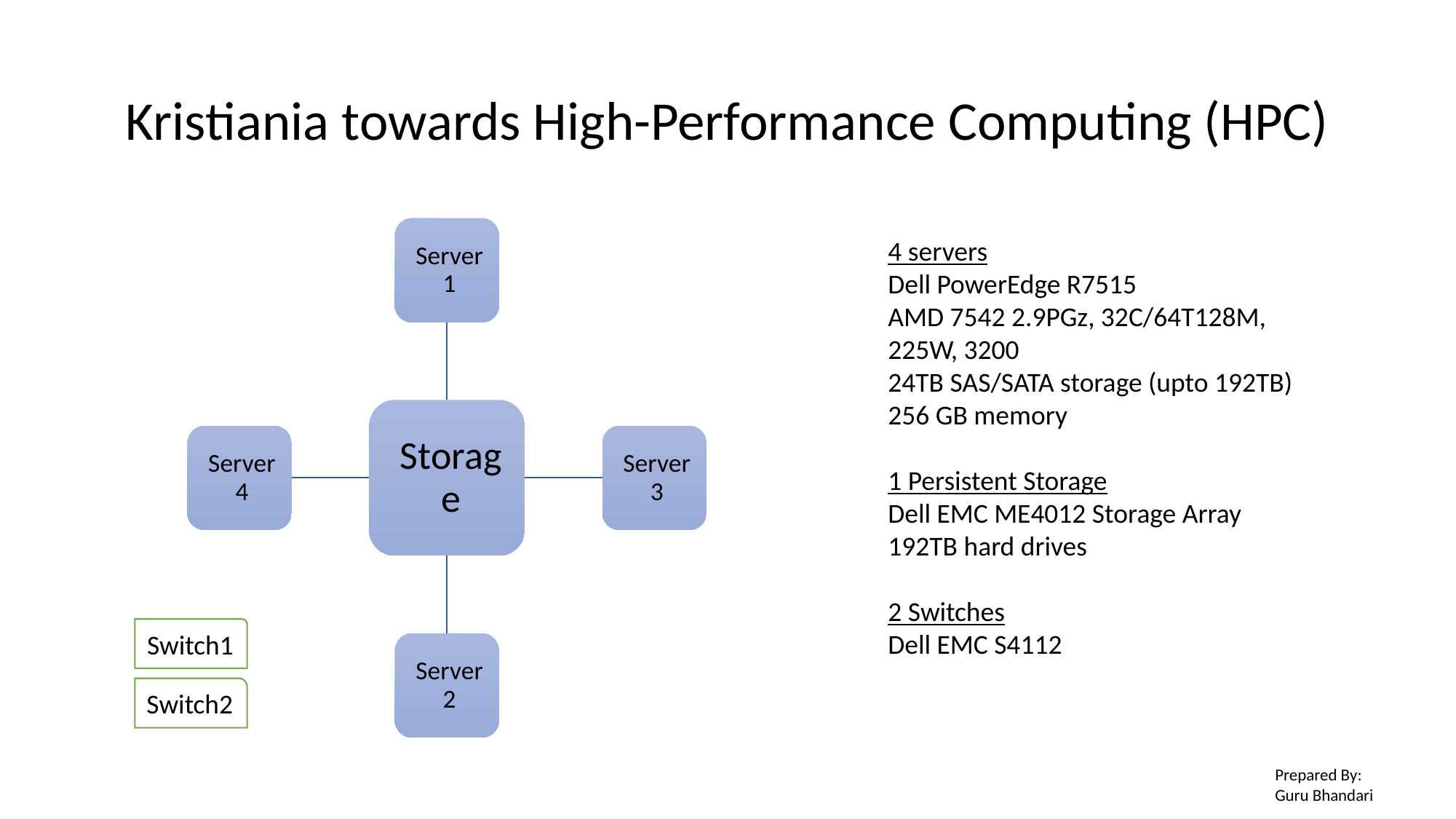

# Kristiania towards High-Performance Computing (HPC)
Storage
Server1
Server3
Server2
Server4
4 servers
Dell PowerEdge R7515
AMD 7542 2.9PGz, 32C/64T128M, 225W, 3200
24TB SAS/SATA storage (upto 192TB)
256 GB memory

1 Persistent Storage
Dell EMC ME4012 Storage Array
192TB hard drives

2 Switches
Dell EMC S4112
Switch1
Switch2
Prepared By:
Guru Bhandari